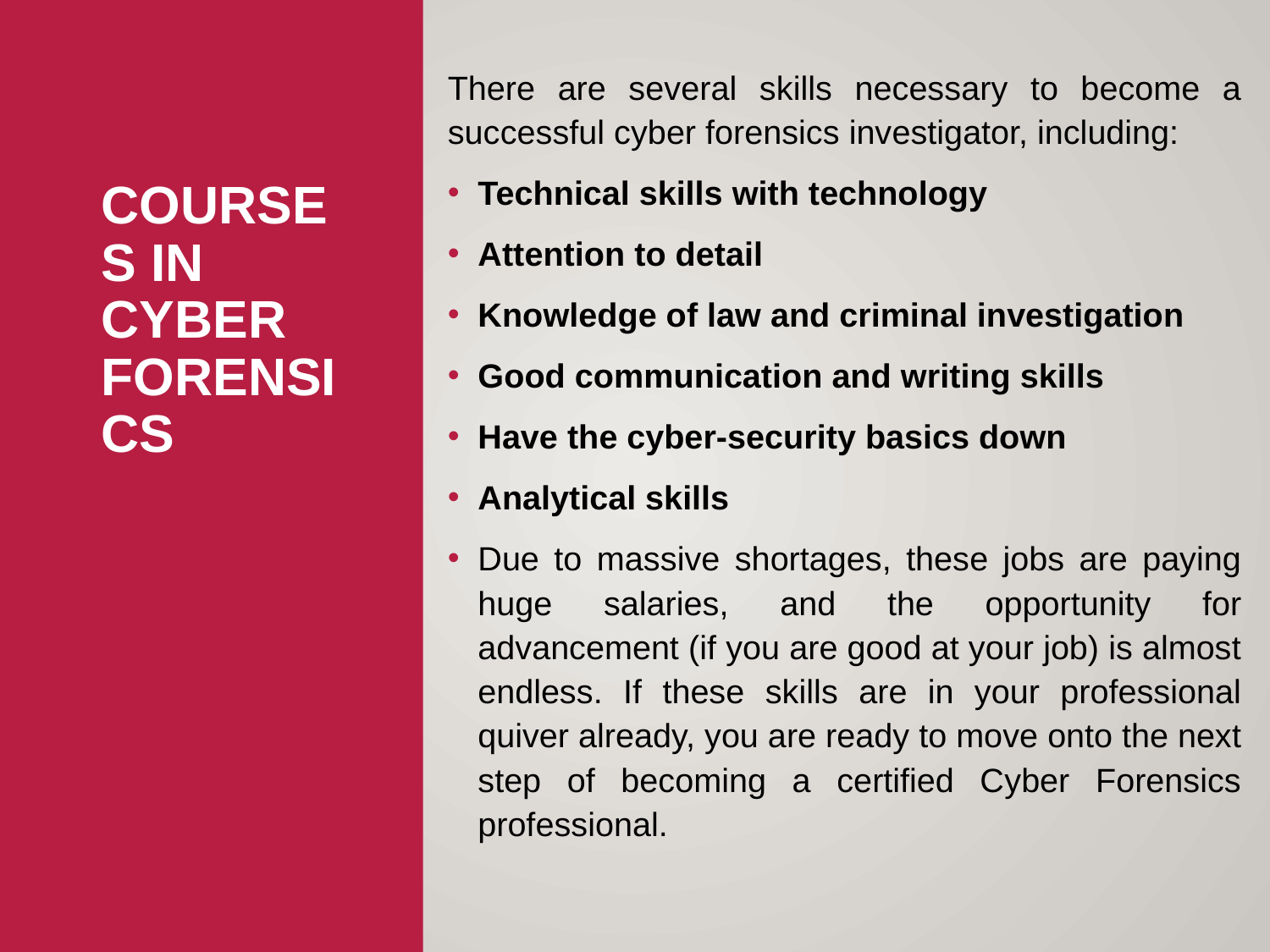

There are several skills necessary to become a successful cyber forensics investigator, including:
Technical skills with technology
Attention to detail
Knowledge of law and criminal investigation
Good communication and writing skills
Have the cyber-security basics down
Analytical skills
Due to massive shortages, these jobs are paying huge salaries, and the opportunity for advancement (if you are good at your job) is almost endless. If these skills are in your professional quiver already, you are ready to move onto the next step of becoming a certified Cyber Forensics professional.

# Courses in Cyber Forensics